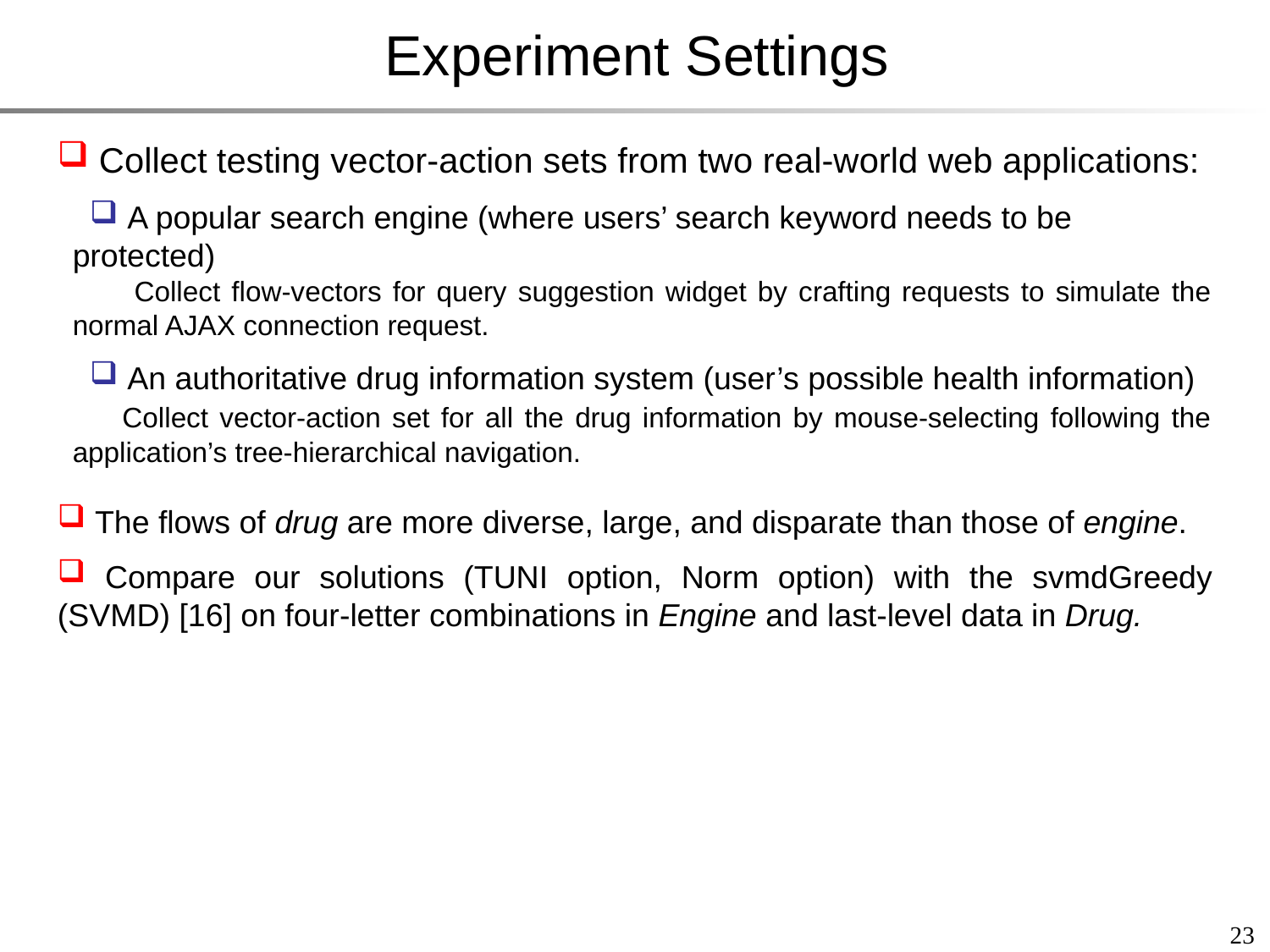

# Experiment Settings
 Collect testing vector-action sets from two real-world web applications:

 A popular search engine (where users’ search keyword needs to be protected)
      Collect flow-vectors for query suggestion widget by crafting requests to simulate the normal AJAX connection request.

 An authoritative drug information system (user’s possible health information)
    Collect vector-action set for all the drug information by mouse-selecting following the application’s tree-hierarchical navigation.

 The flows of drug are more diverse, large, and disparate than those of engine.

 Compare our solutions (TUNI option, Norm option) with the svmdGreedy (SVMD) [16] on four-letter combinations in Engine and last-level data in Drug.
23